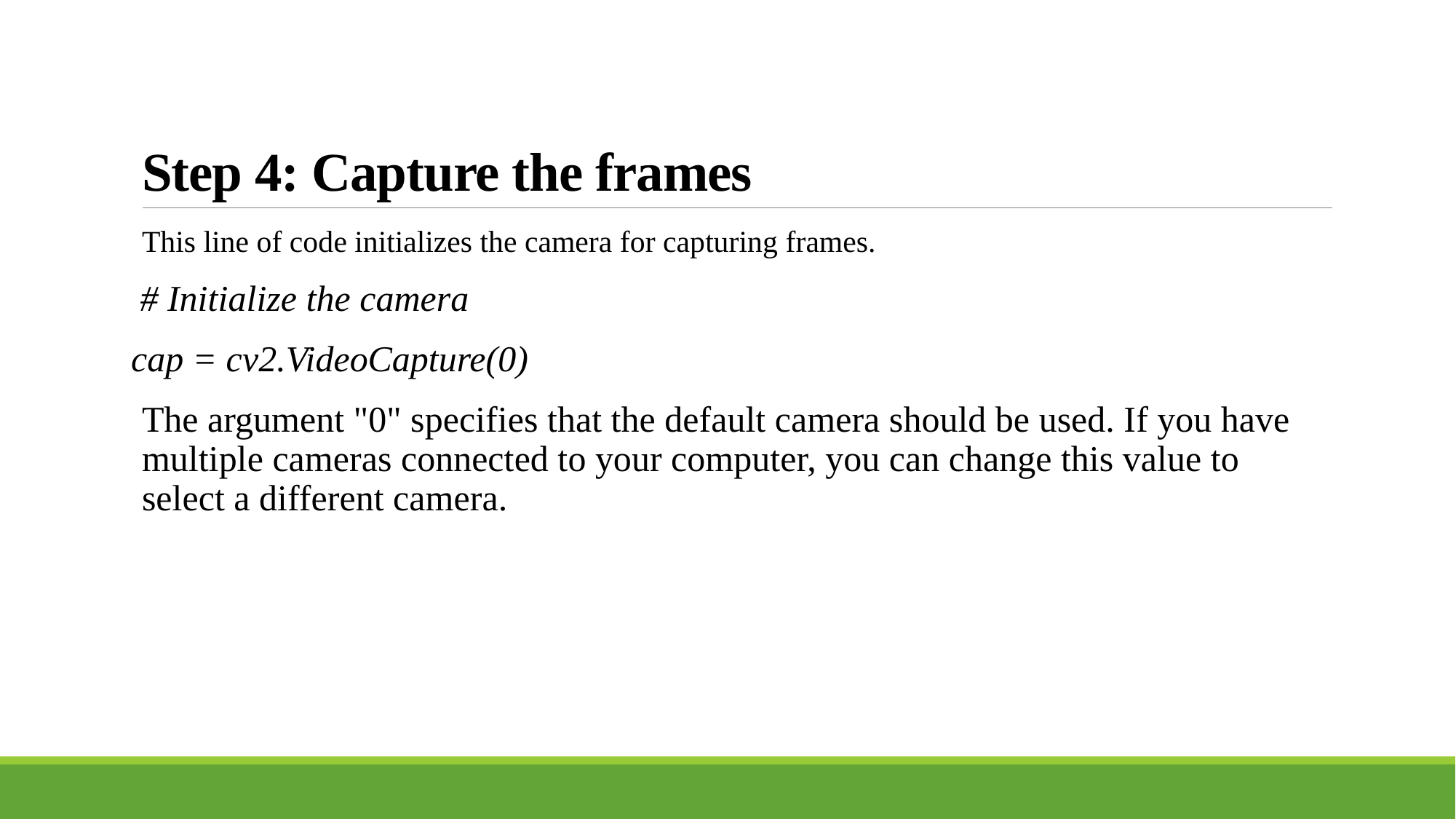

# Step 4: Capture the frames
This line of code initializes the camera for capturing frames.
 # Initialize the camera
cap = cv2.VideoCapture(0)
The argument "0" specifies that the default camera should be used. If you have multiple cameras connected to your computer, you can change this value to select a different camera.